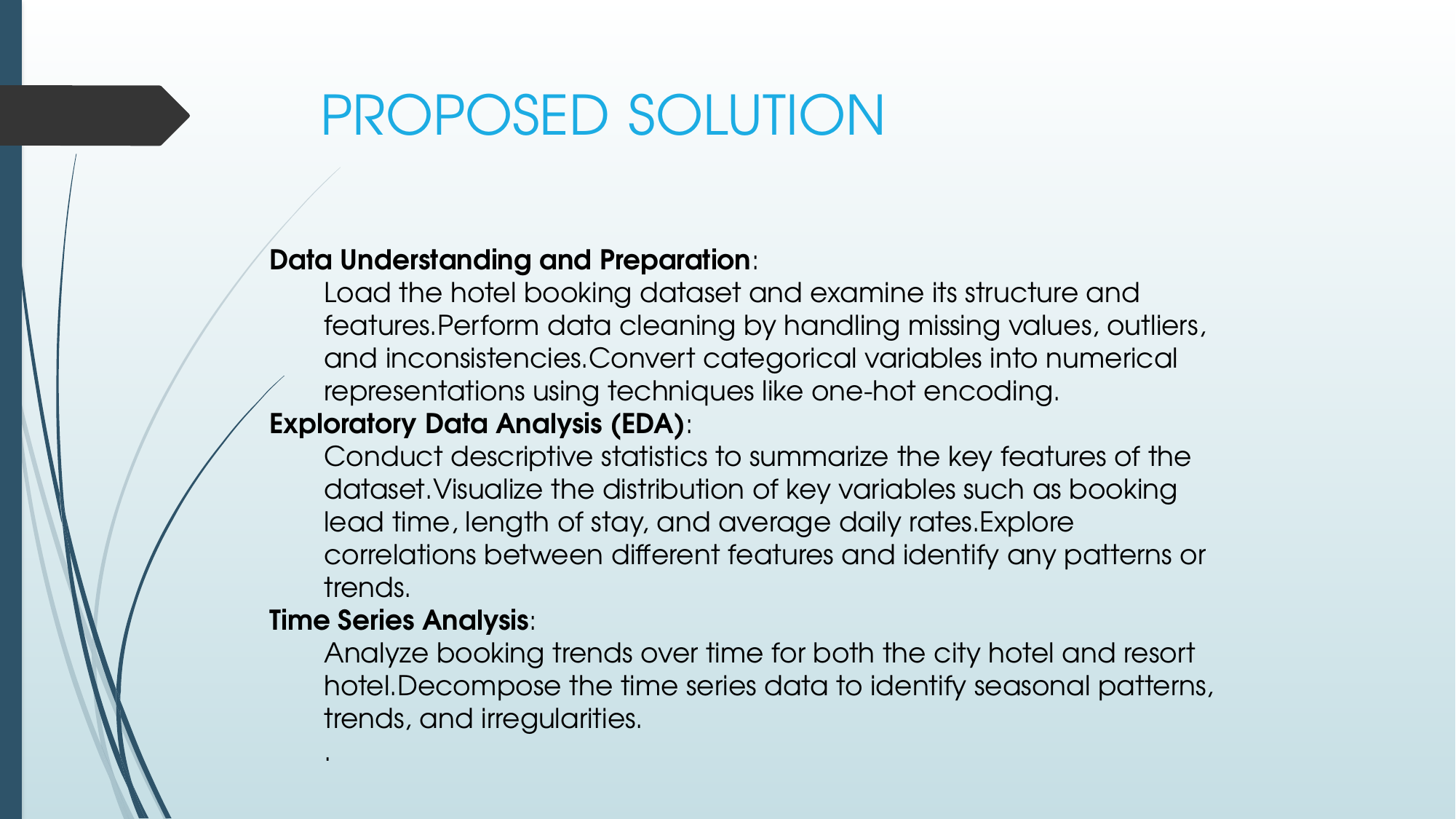

# PROPOSED SOLUTION
Data Understanding and Preparation:
Load the hotel booking dataset and examine its structure and features.Perform data cleaning by handling missing values, outliers, and inconsistencies.Convert categorical variables into numerical representations using techniques like one-hot encoding.
Exploratory Data Analysis (EDA):
Conduct descriptive statistics to summarize the key features of the dataset.Visualize the distribution of key variables such as booking lead time, length of stay, and average daily rates.Explore correlations between different features and identify any patterns or trends.
Time Series Analysis:
Analyze booking trends over time for both the city hotel and resort hotel.Decompose the time series data to identify seasonal patterns, trends, and irregularities.
.